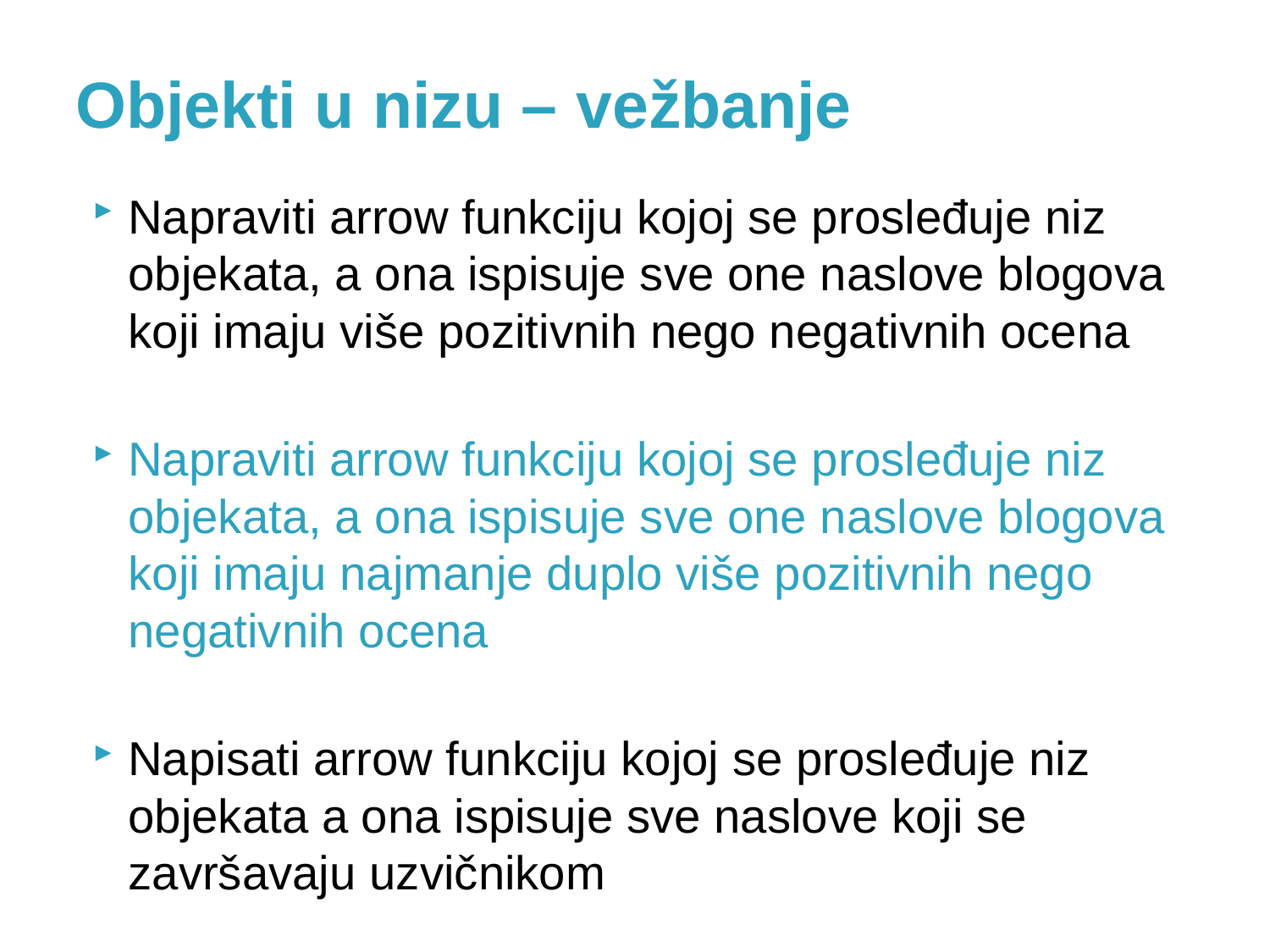

# Objekti u nizu – vežbanje
Napraviti arrow funkciju kojoj se prosleđuje niz objekata, a ona ispisuje sve one naslove blogova koji imaju više pozitivnih nego negativnih ocena

Napraviti arrow funkciju kojoj se prosleđuje niz objekata, a ona ispisuje sve one naslove blogova koji imaju najmanje duplo više pozitivnih nego negativnih ocena

Napisati arrow funkciju kojoj se prosleđuje niz objekata a ona ispisuje sve naslove koji se završavaju uzvičnikom